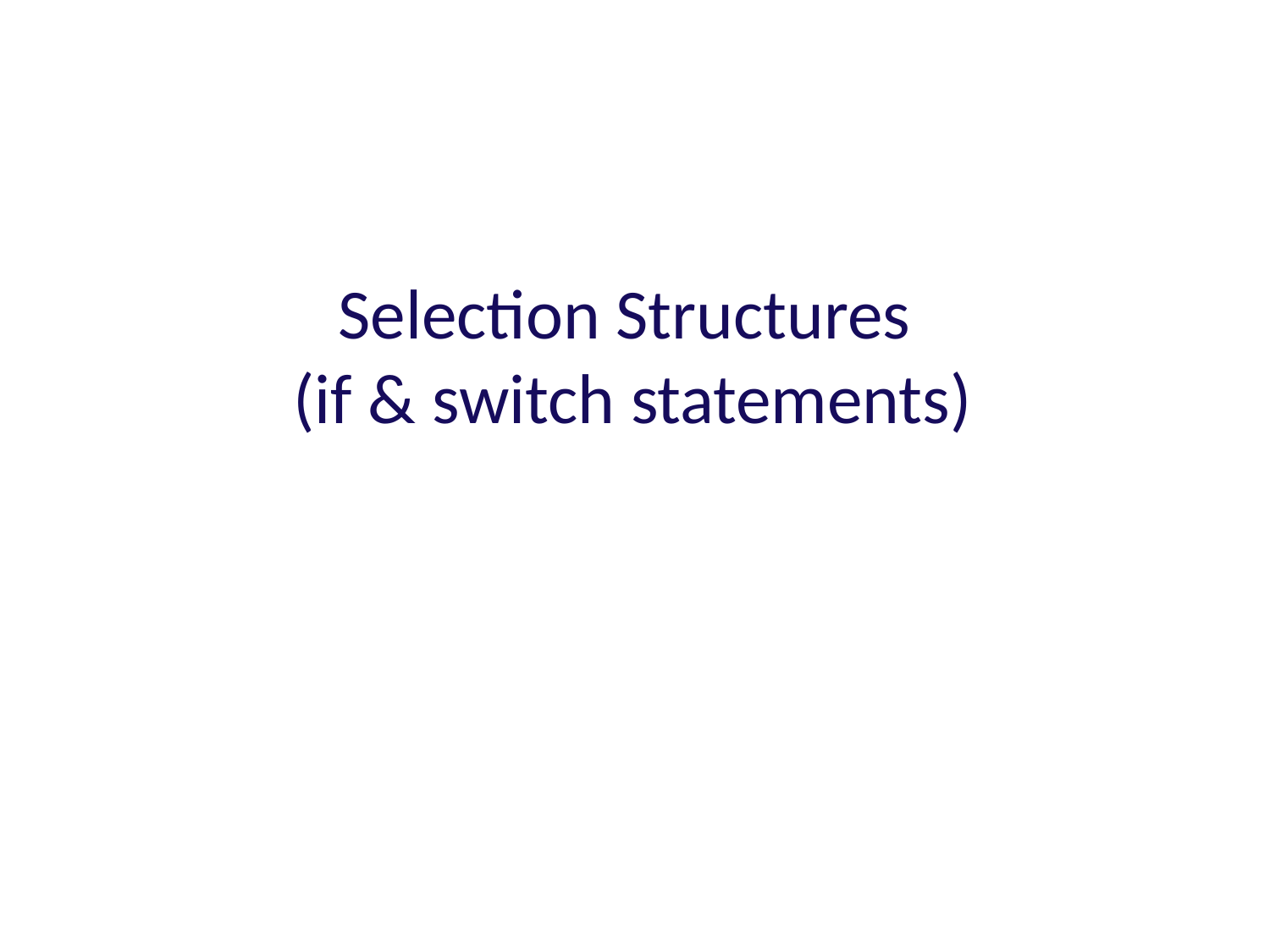

# Selection Structures (if & switch statements)